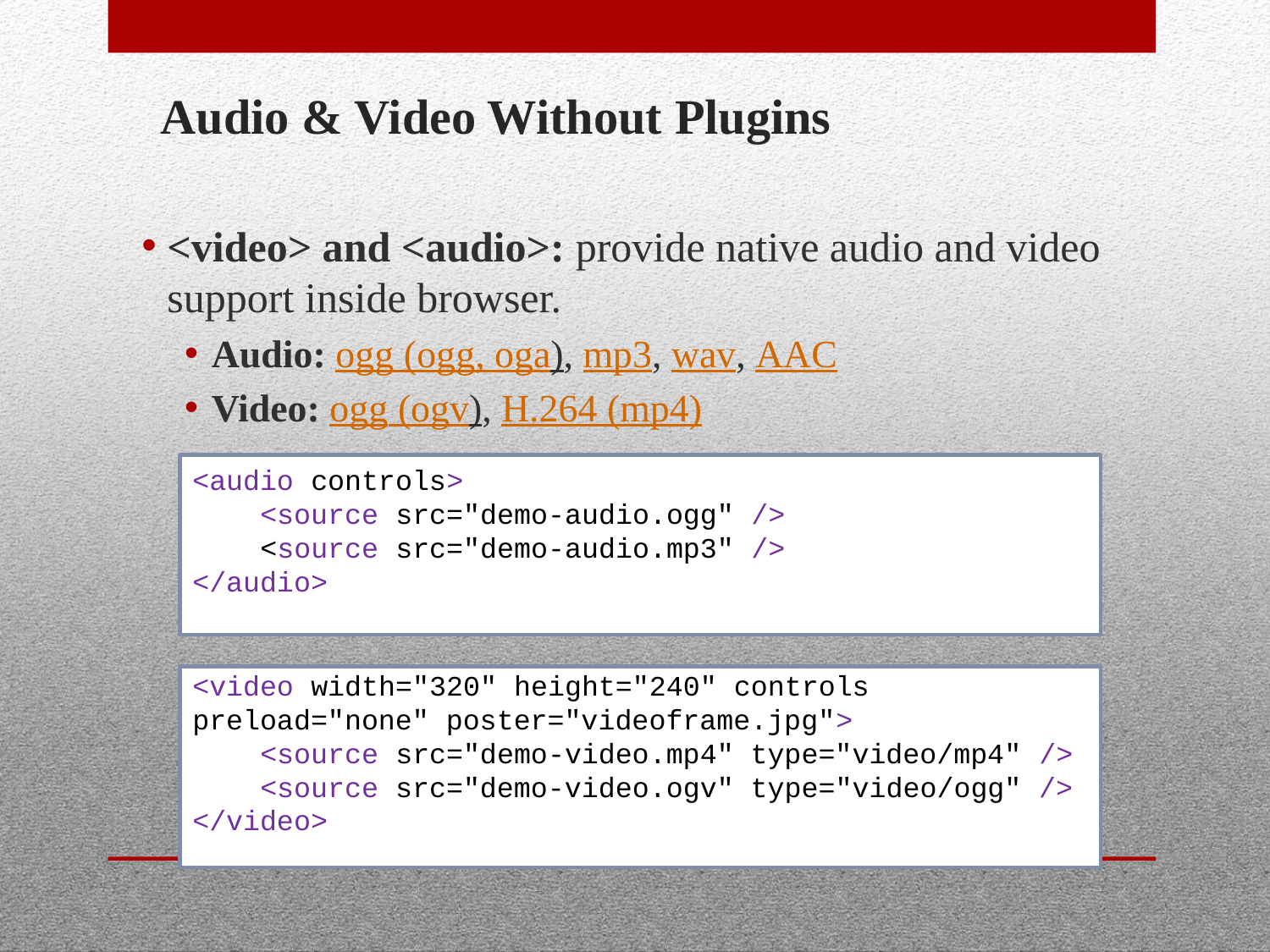

# Audio & Video Without Plugins
<video> and <audio>: provide native audio and video support inside browser.
Audio: ogg (ogg, oga), mp3, wav, AAC
Video: ogg (ogv), H.264 (mp4)

<audio controls>
    <source src="demo-audio.ogg" />
    <source src="demo-audio.mp3" />
</audio>

<video width="320" height="240" controls preload="none" poster="videoframe.jpg">
    <source src="demo-video.mp4" type="video/mp4" />
    <source src="demo-video.ogv" type="video/ogg" />
</video>